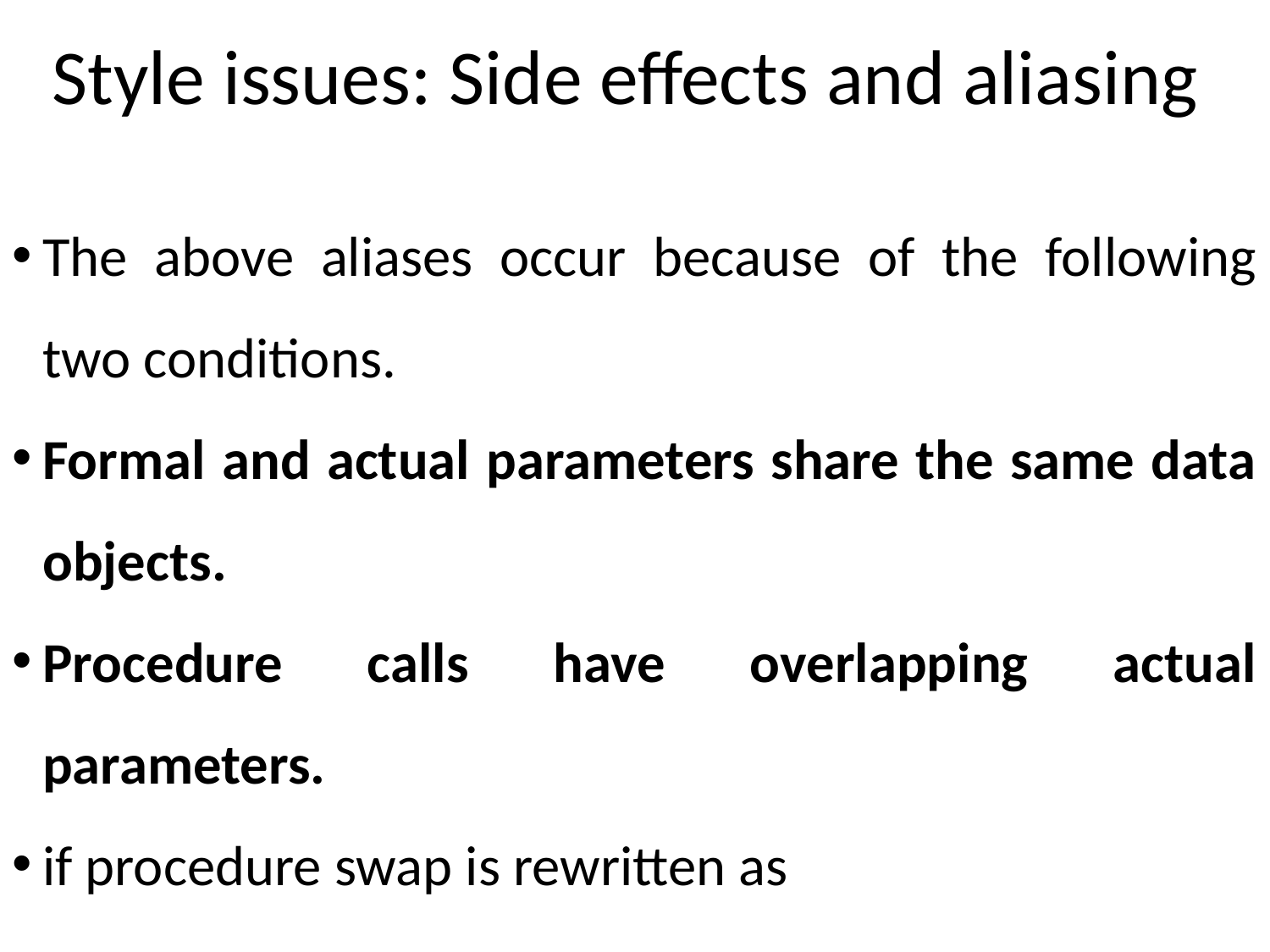

Style issues: Side effects and aliasing
The above aliases occur because of the following two conditions.
Formal and actual parameters share the same data objects.
Procedure calls have overlapping actual parameters.
if procedure swap is rewritten as